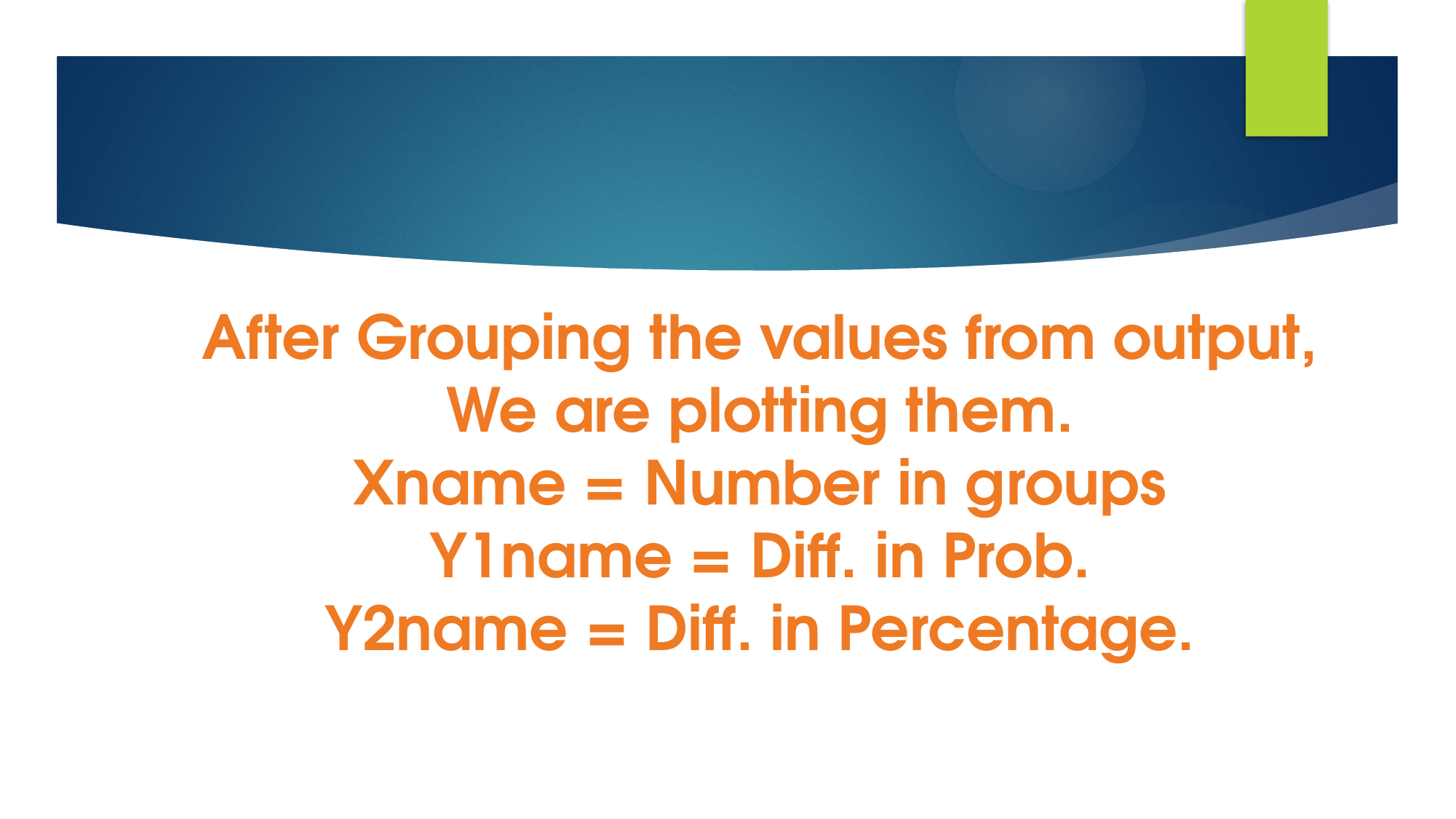

After Grouping the values from output,
We are plotting them.
Xname = Number in groups
Y1name = Diff. in Prob.
Y2name = Diff. in Percentage.